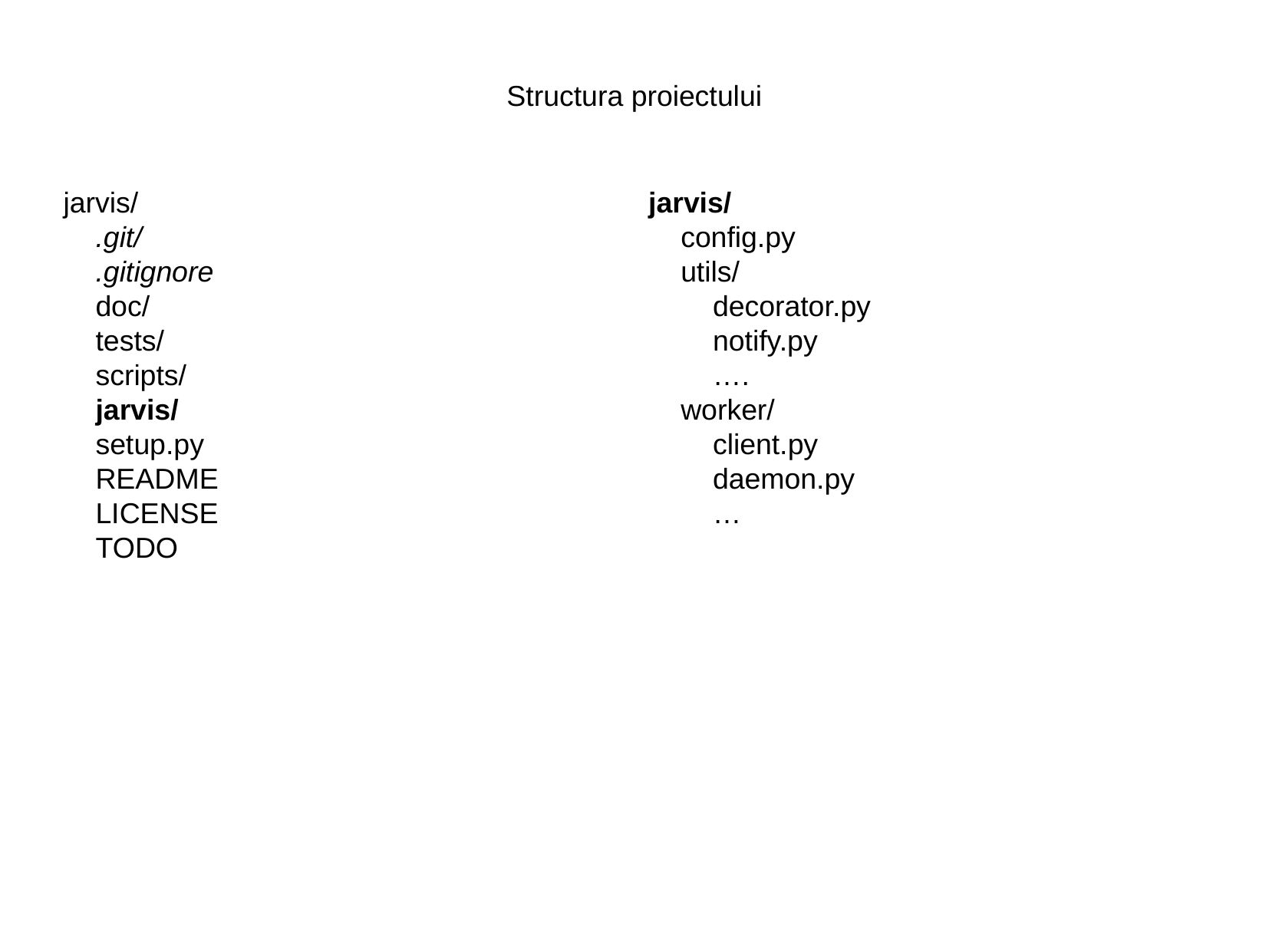

Structura proiectului
jarvis/
    .git/
    .gitignore
    doc/
    tests/
    scripts/
    jarvis/
    setup.py
    README
    LICENSE
    TODO
jarvis/
    config.py
    utils/
        decorator.py
        notify.py
        ….
    worker/
        client.py
        daemon.py
        …